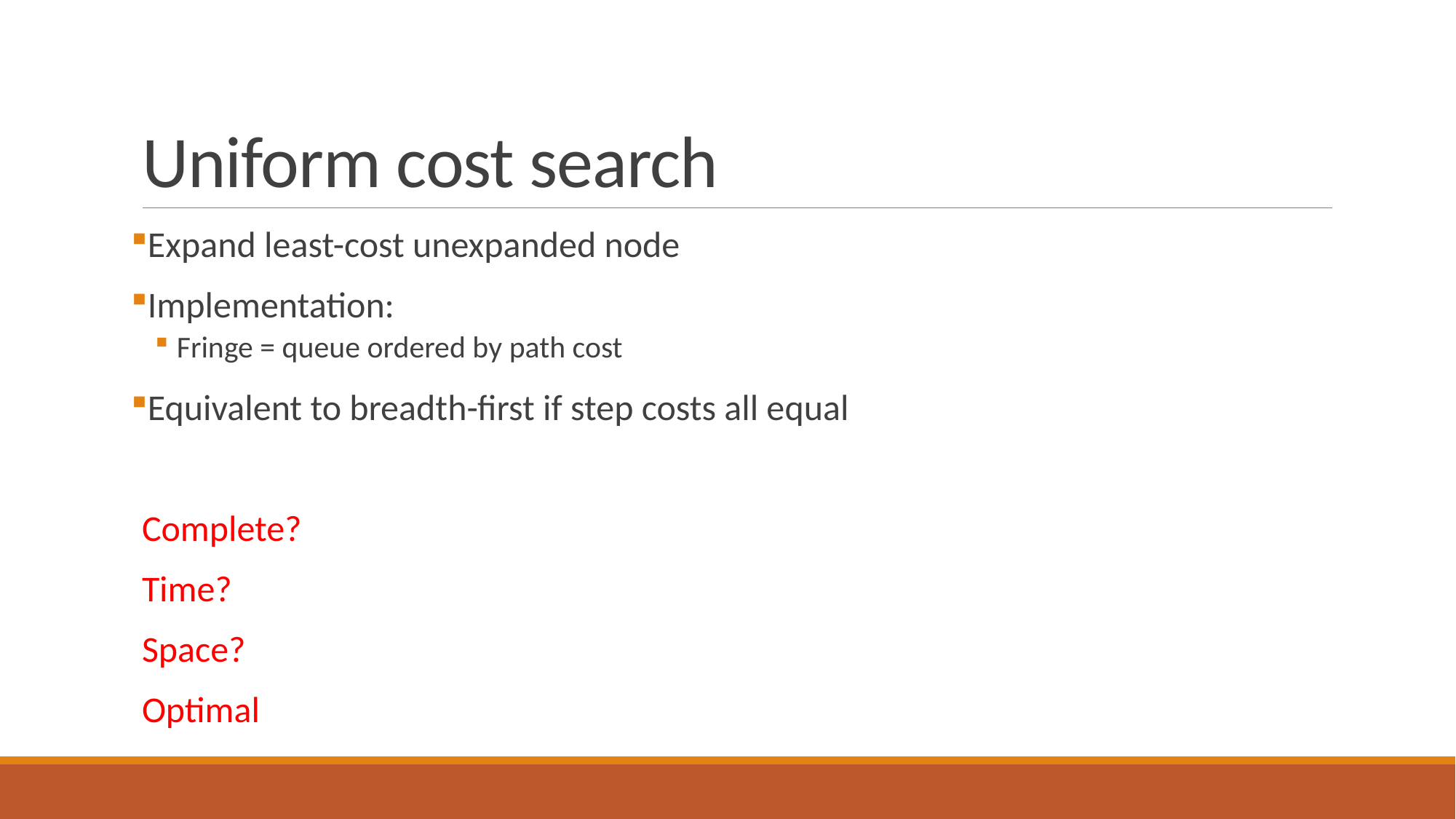

# Uniform cost search
Expand least-cost unexpanded node
Implementation:
Fringe = queue ordered by path cost
Equivalent to breadth-first if step costs all equal

Complete?
Time?
Space?
Optimal